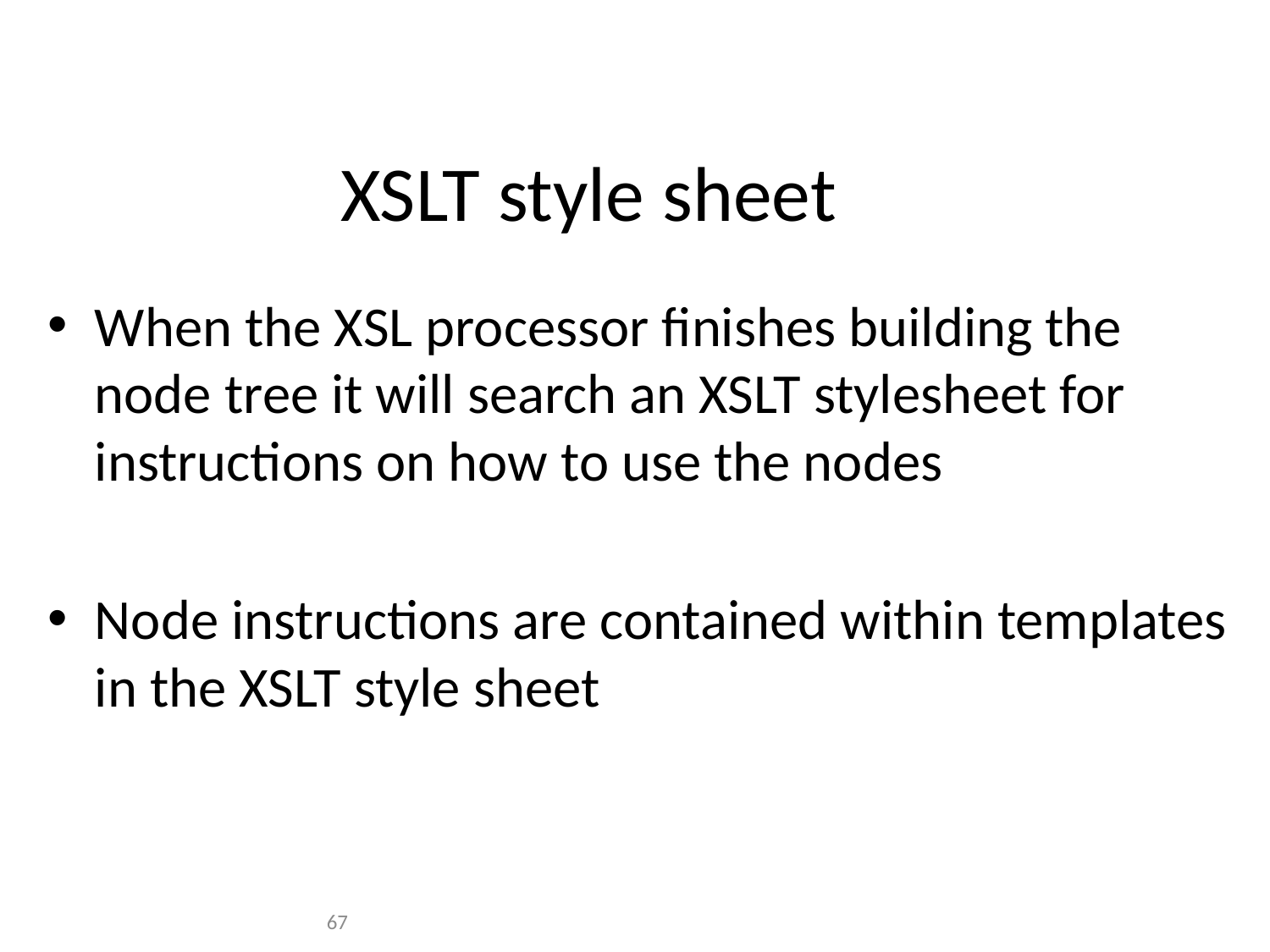

XSLT style sheet
When the XSL processor finishes building the node tree it will search an XSLT stylesheet for instructions on how to use the nodes

Node instructions are contained within templates in the XSLT style sheet

67